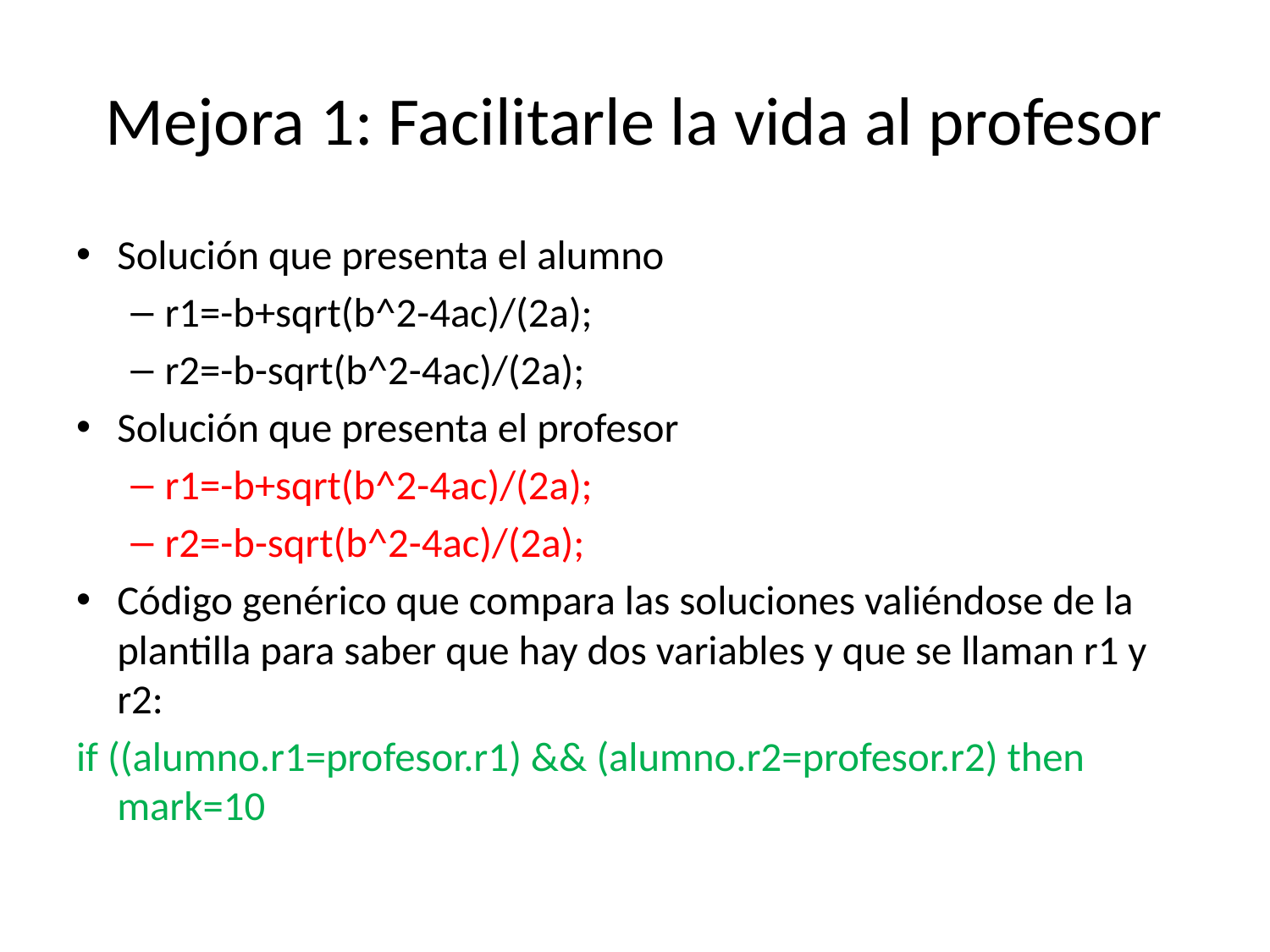

# Mejora 1: Facilitarle la vida al profesor
Solución que presenta el alumno
r1=-b+sqrt(b^2-4ac)/(2a);
r2=-b-sqrt(b^2-4ac)/(2a);
Solución que presenta el profesor
r1=-b+sqrt(b^2-4ac)/(2a);
r2=-b-sqrt(b^2-4ac)/(2a);
Código genérico que compara las soluciones valiéndose de la plantilla para saber que hay dos variables y que se llaman r1 y r2:
if ((alumno.r1=profesor.r1) && (alumno.r2=profesor.r2) then mark=10